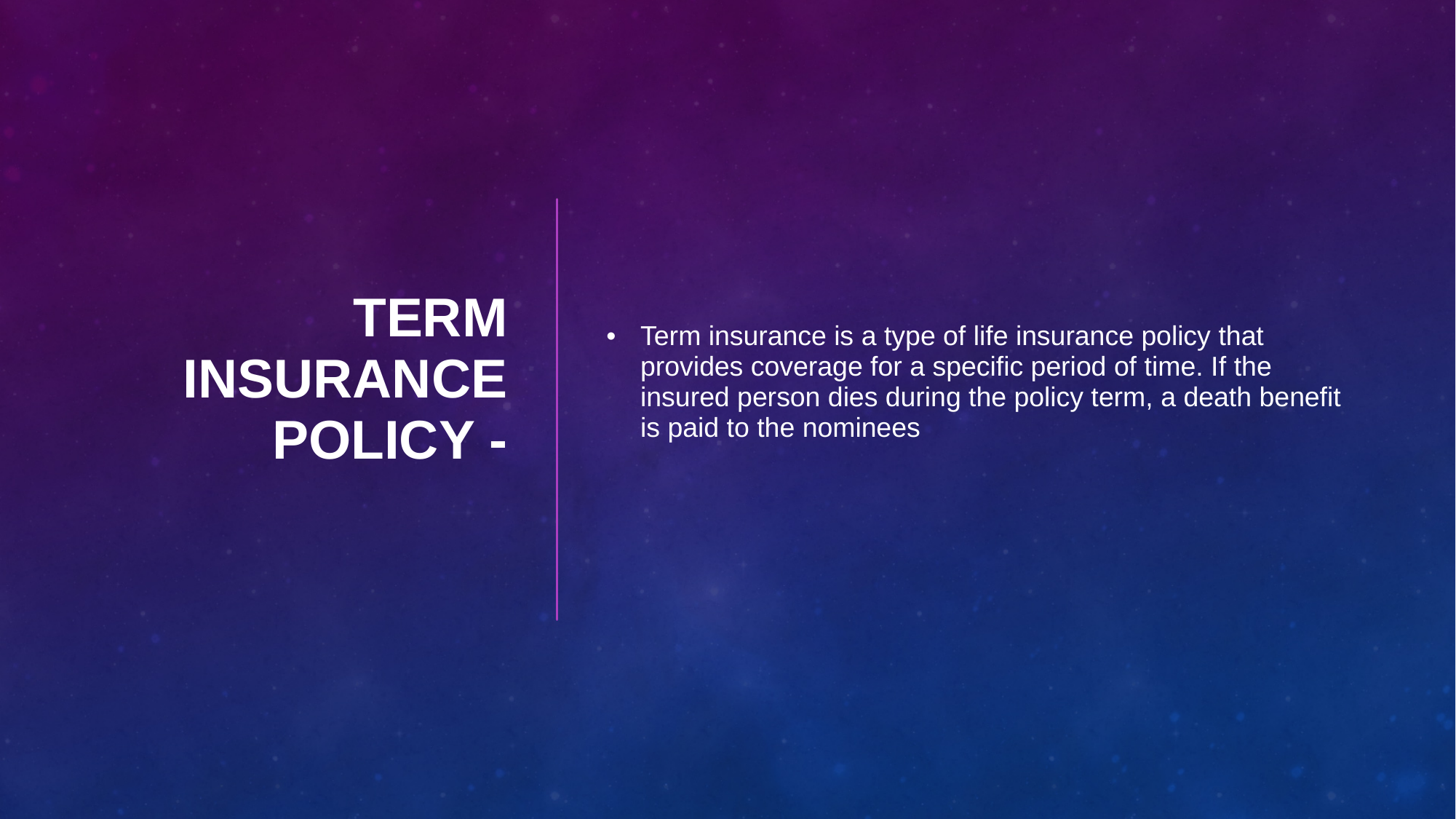

# Term Insurance Policy -
Term insurance is a type of life insurance policy that provides coverage for a specific period of time. If the insured person dies during the policy term, a death benefit is paid to the nominees